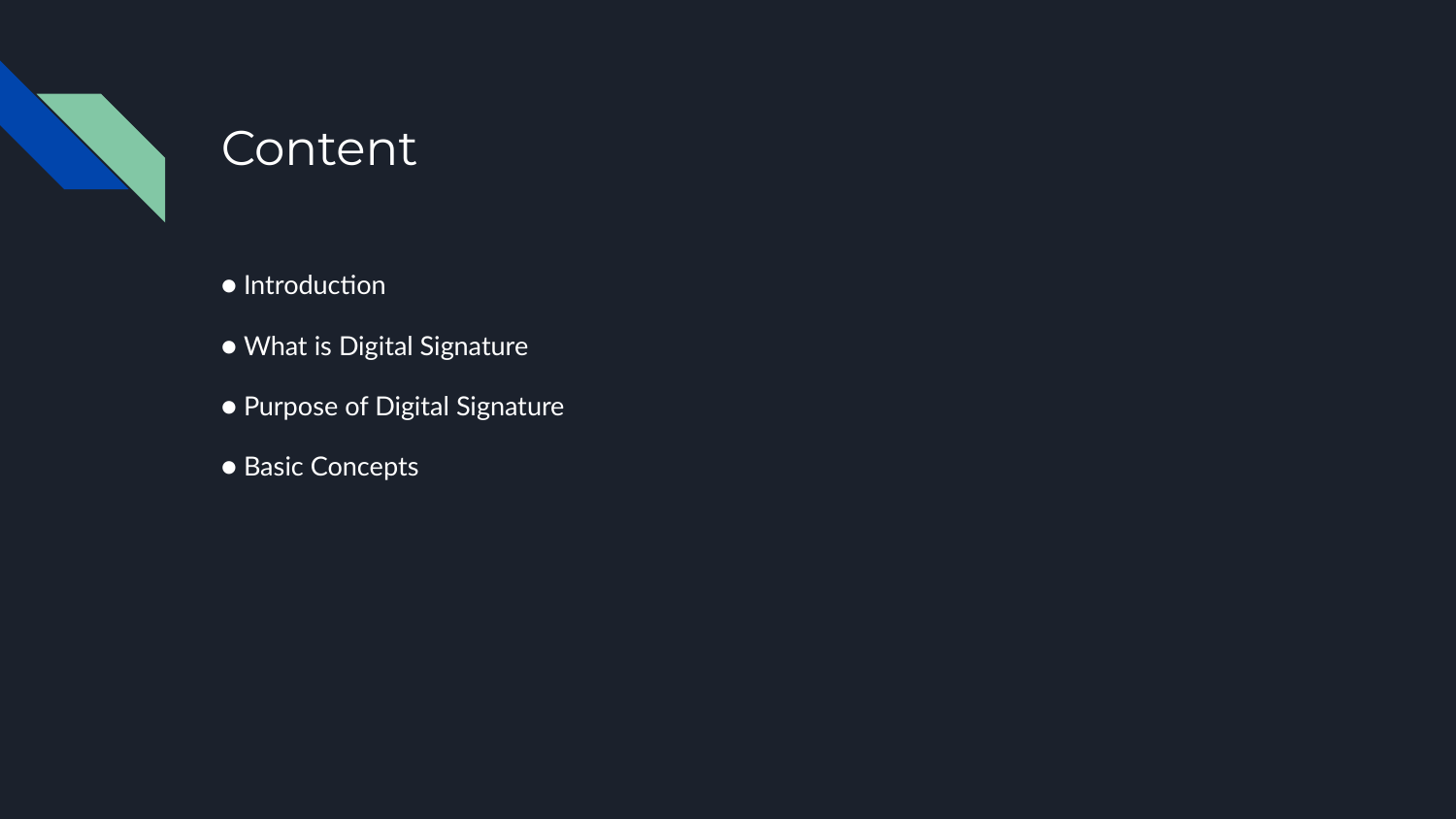

# Content
● Introduction
● What is Digital Signature
● Purpose of Digital Signature
● Basic Concepts